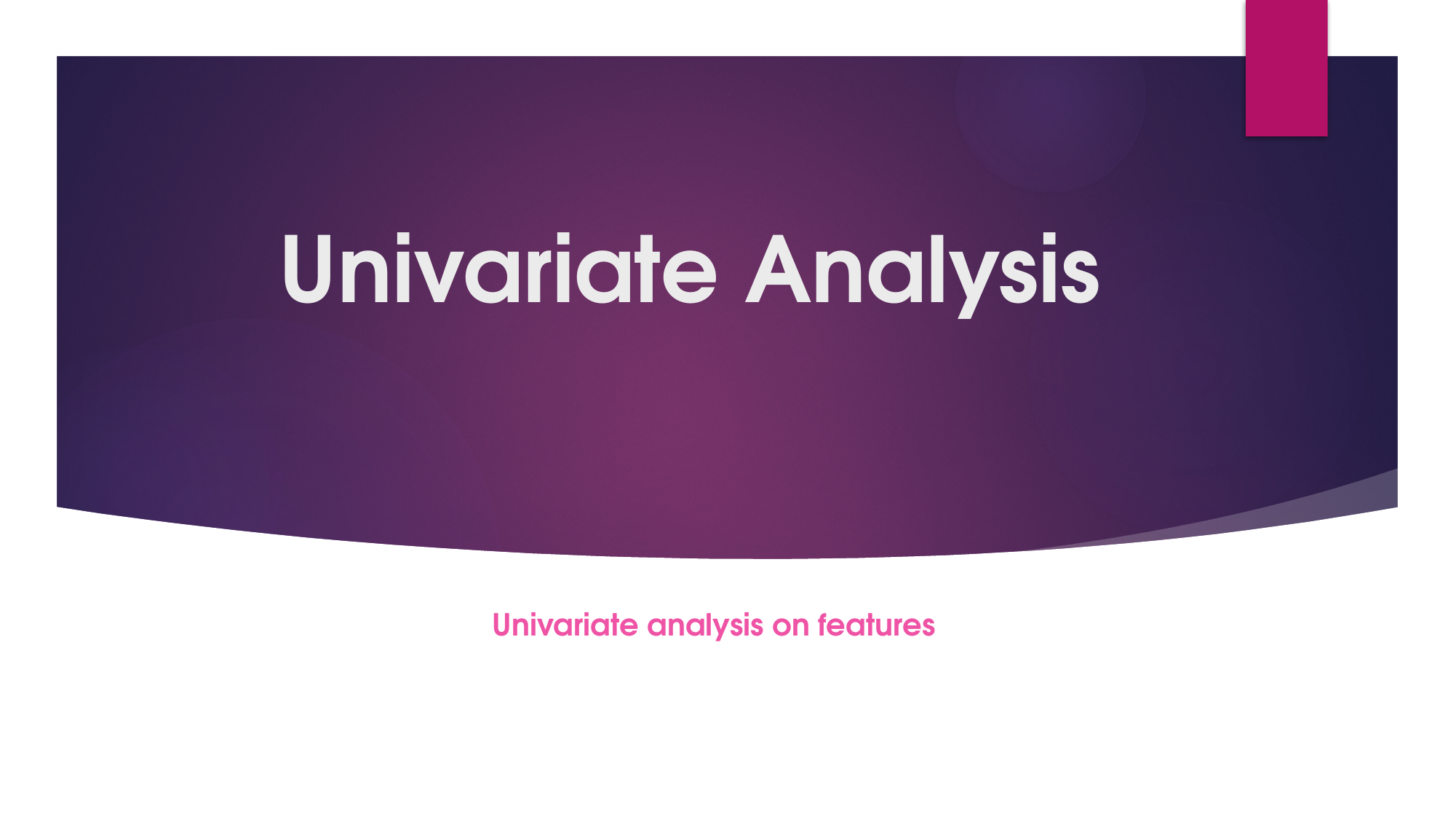

# Univariate Analysis
Univariate analysis on features